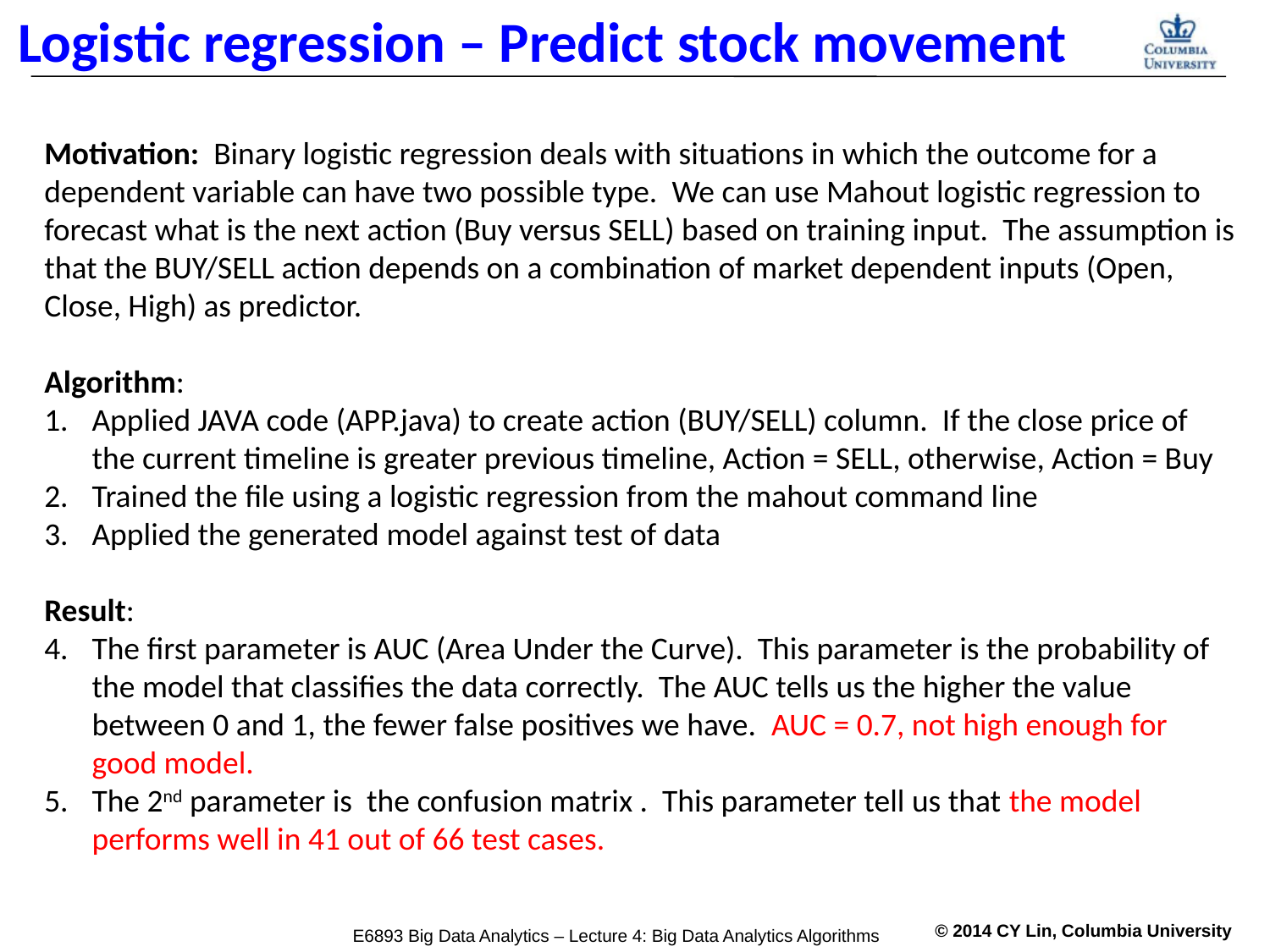

Logistic regression – Predict stock movement
Motivation:  Binary logistic regression deals with situations in which the outcome for a dependent variable can have two possible type.  We can use Mahout logistic regression to forecast what is the next action (Buy versus SELL) based on training input.  The assumption is that the BUY/SELL action depends on a combination of market dependent inputs (Open, Close, High) as predictor.

Algorithm:
Applied JAVA code (APP.java) to create action (BUY/SELL) column.  If the close price of the current timeline is greater previous timeline, Action = SELL, otherwise, Action = Buy
Trained the file using a logistic regression from the mahout command line
Applied the generated model against test of data

Result:
The first parameter is AUC (Area Under the Curve).  This parameter is the probability of the model that classifies the data correctly.  The AUC tells us the higher the value between 0 and 1, the fewer false positives we have.  AUC = 0.7, not high enough for good model.
The 2nd parameter is  the confusion matrix .  This parameter tell us that the model performs well in 41 out of 66 test cases.